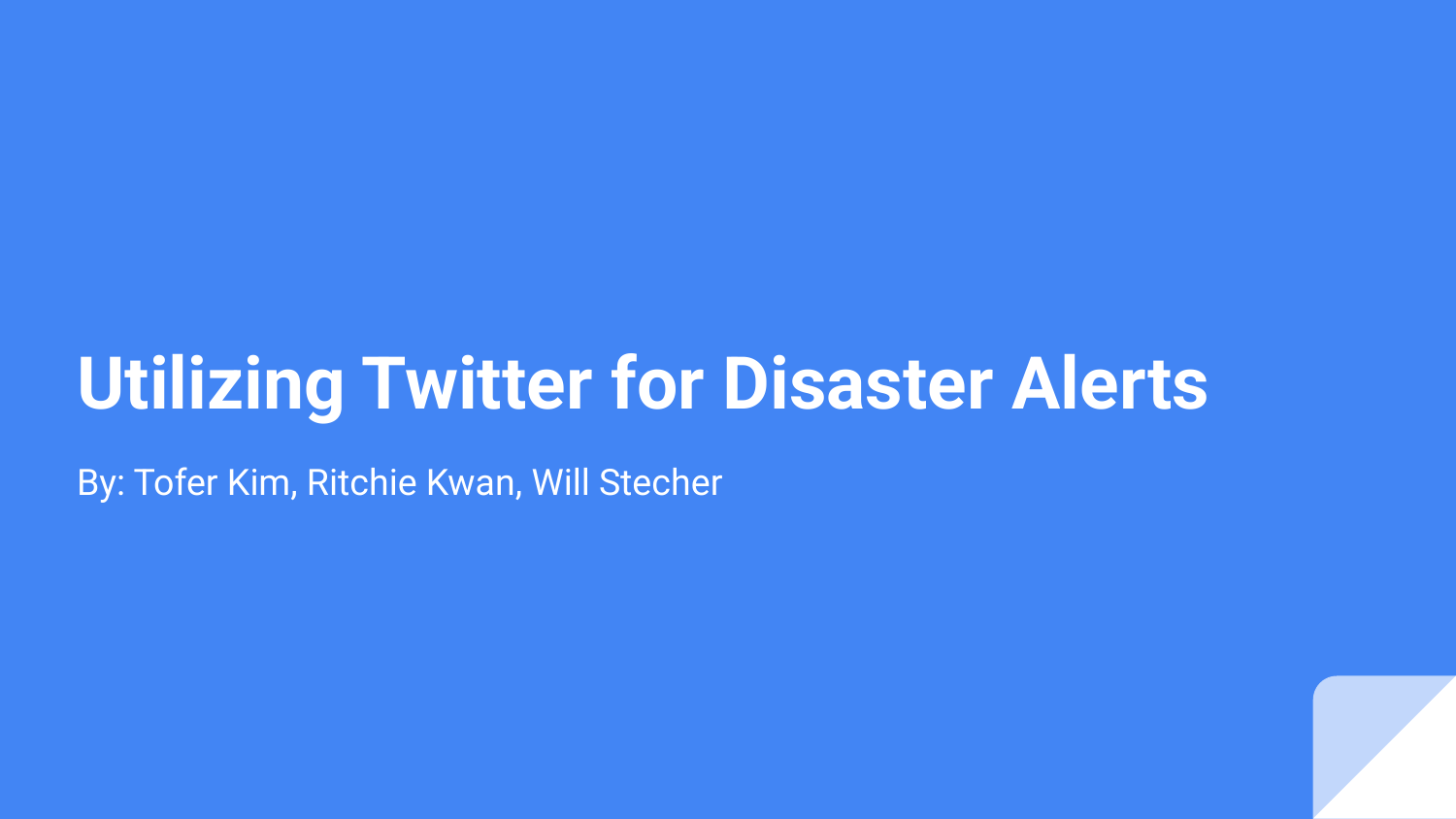

# Utilizing Twitter for Disaster Alerts
By: Tofer Kim, Ritchie Kwan, Will Stecher